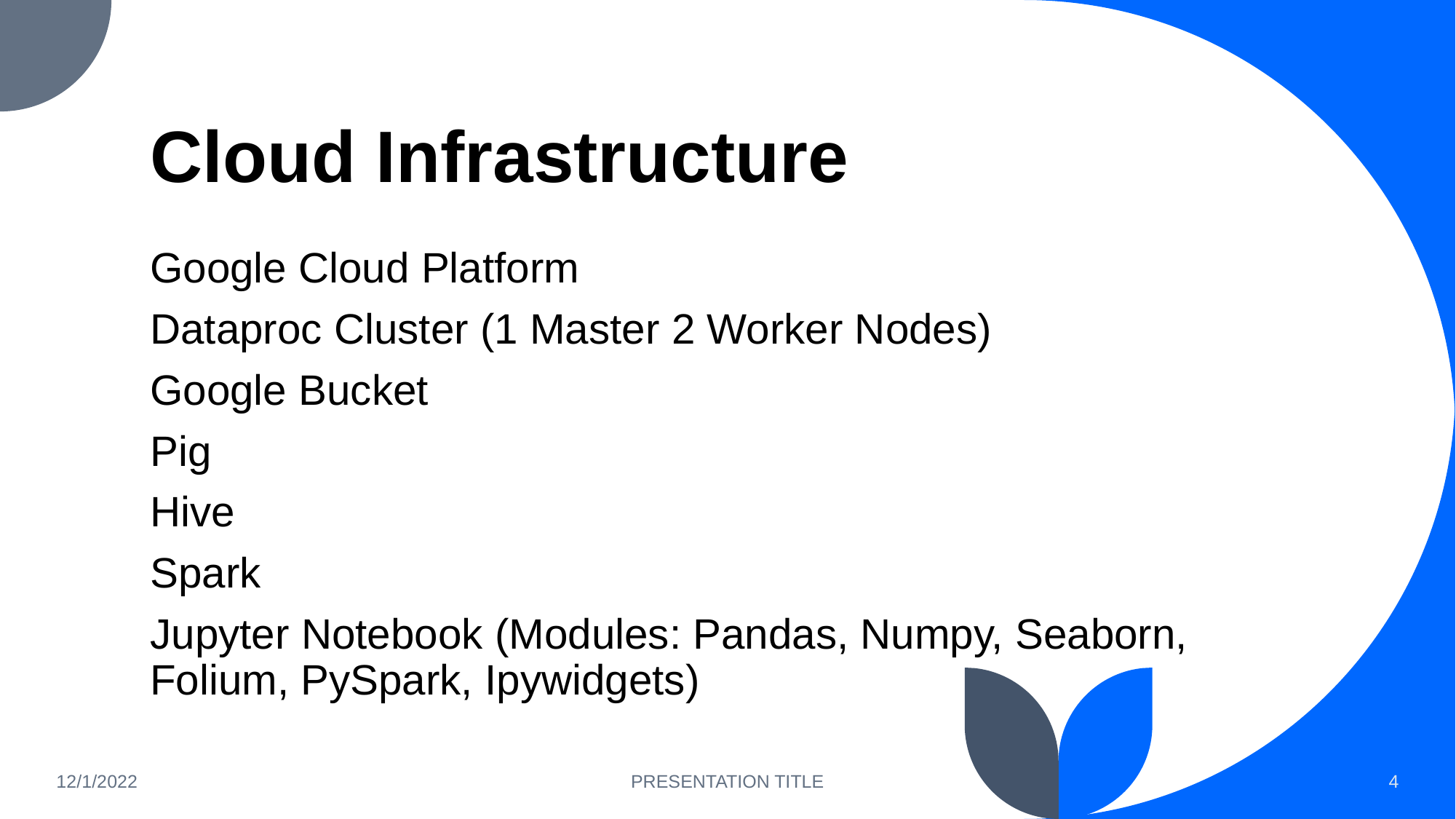

# Cloud Infrastructure
Google Cloud Platform
Dataproc Cluster (1 Master 2 Worker Nodes)
Google Bucket
Pig
Hive
Spark
Jupyter Notebook (Modules: Pandas, Numpy, Seaborn, Folium, PySpark, Ipywidgets)
12/1/2022
PRESENTATION TITLE
4